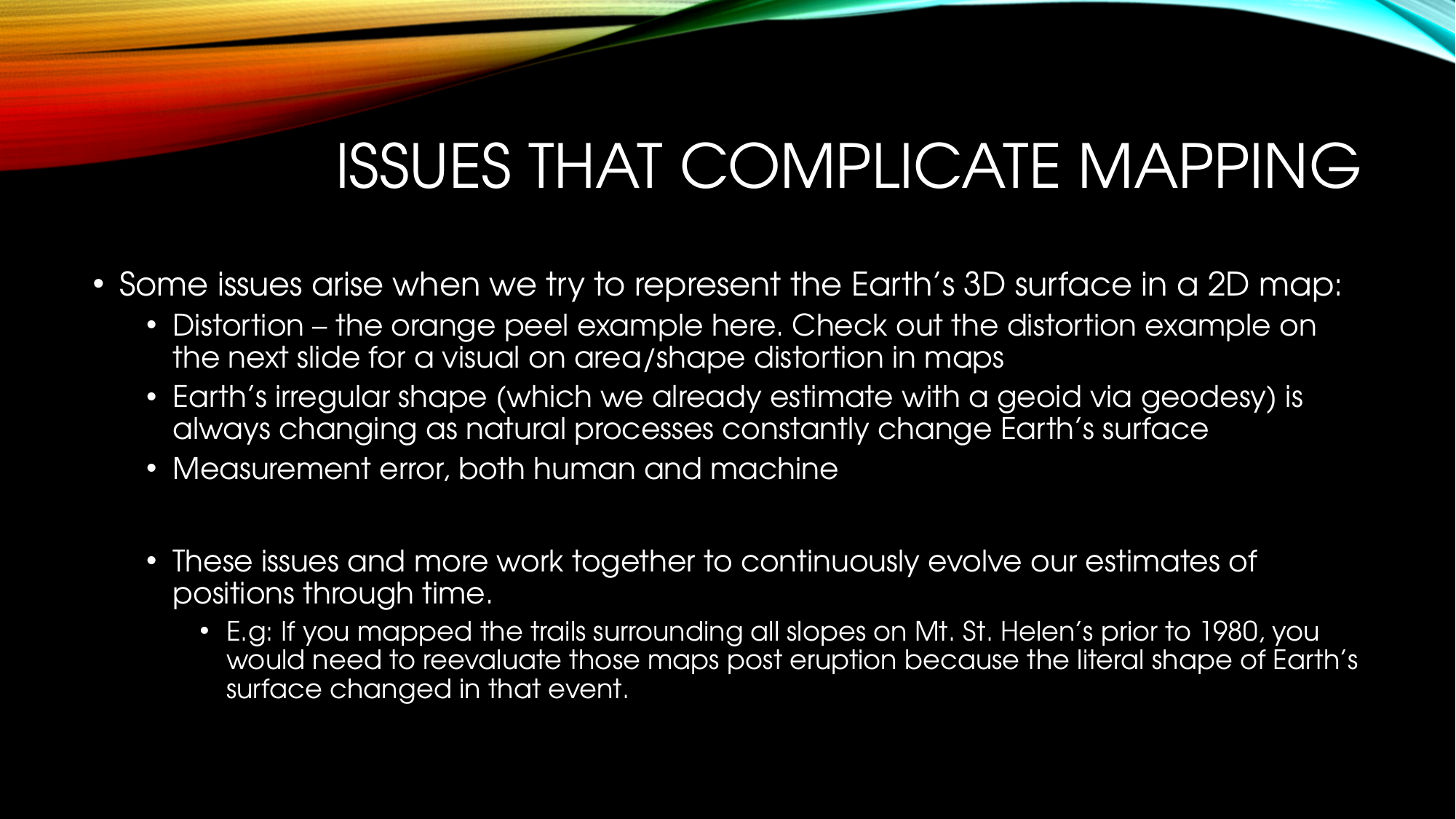

# Issues that complicate mapping
Some issues arise when we try to represent the Earth’s 3D surface in a 2D map:
Distortion – the orange peel example here. Check out the distortion example on the next slide for a visual on area/shape distortion in maps
Earth’s irregular shape (which we already estimate with a geoid via geodesy) is always changing as natural processes constantly change Earth’s surface
Measurement error, both human and machine

These issues and more work together to continuously evolve our estimates of positions through time.
E.g: If you mapped the trails surrounding all slopes on Mt. St. Helen’s prior to 1980, you would need to reevaluate those maps post eruption because the literal shape of Earth’s surface changed in that event.